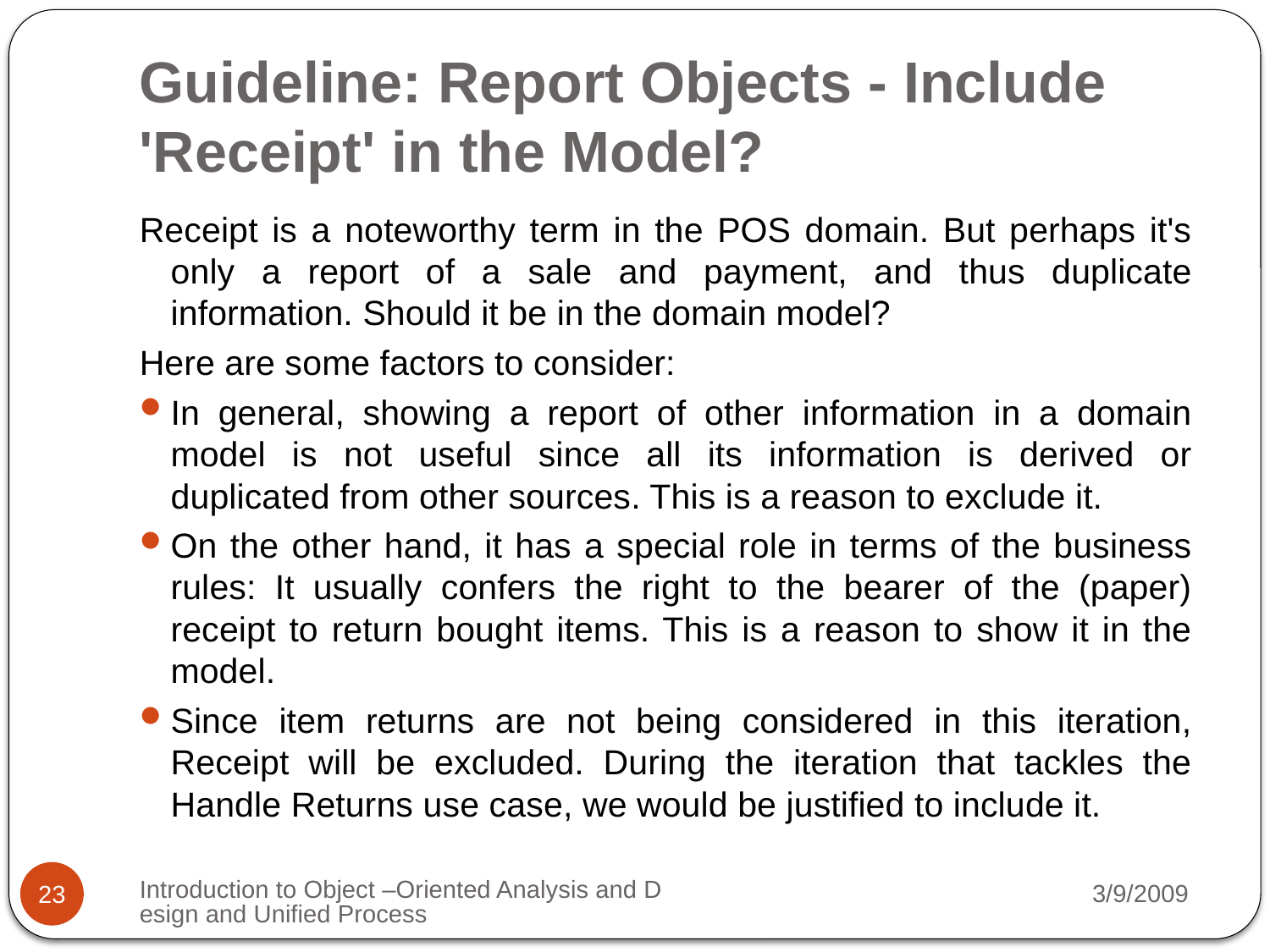

# Guideline: Report Objects - Include 'Receipt' in the Model?
Receipt is a noteworthy term in the POS domain. But perhaps it's only a report of a sale and payment, and thus duplicate information. Should it be in the domain model?
Here are some factors to consider:
In general, showing a report of other information in a domain model is not useful since all its information is derived or duplicated from other sources. This is a reason to exclude it.
On the other hand, it has a special role in terms of the business rules: It usually confers the right to the bearer of the (paper) receipt to return bought items. This is a reason to show it in the model.
Since item returns are not being considered in this iteration, Receipt will be excluded. During the iteration that tackles the Handle Returns use case, we would be justified to include it.

Introduction to Object –Oriented Analysis and Design and Unified Process
3/9/2009
23